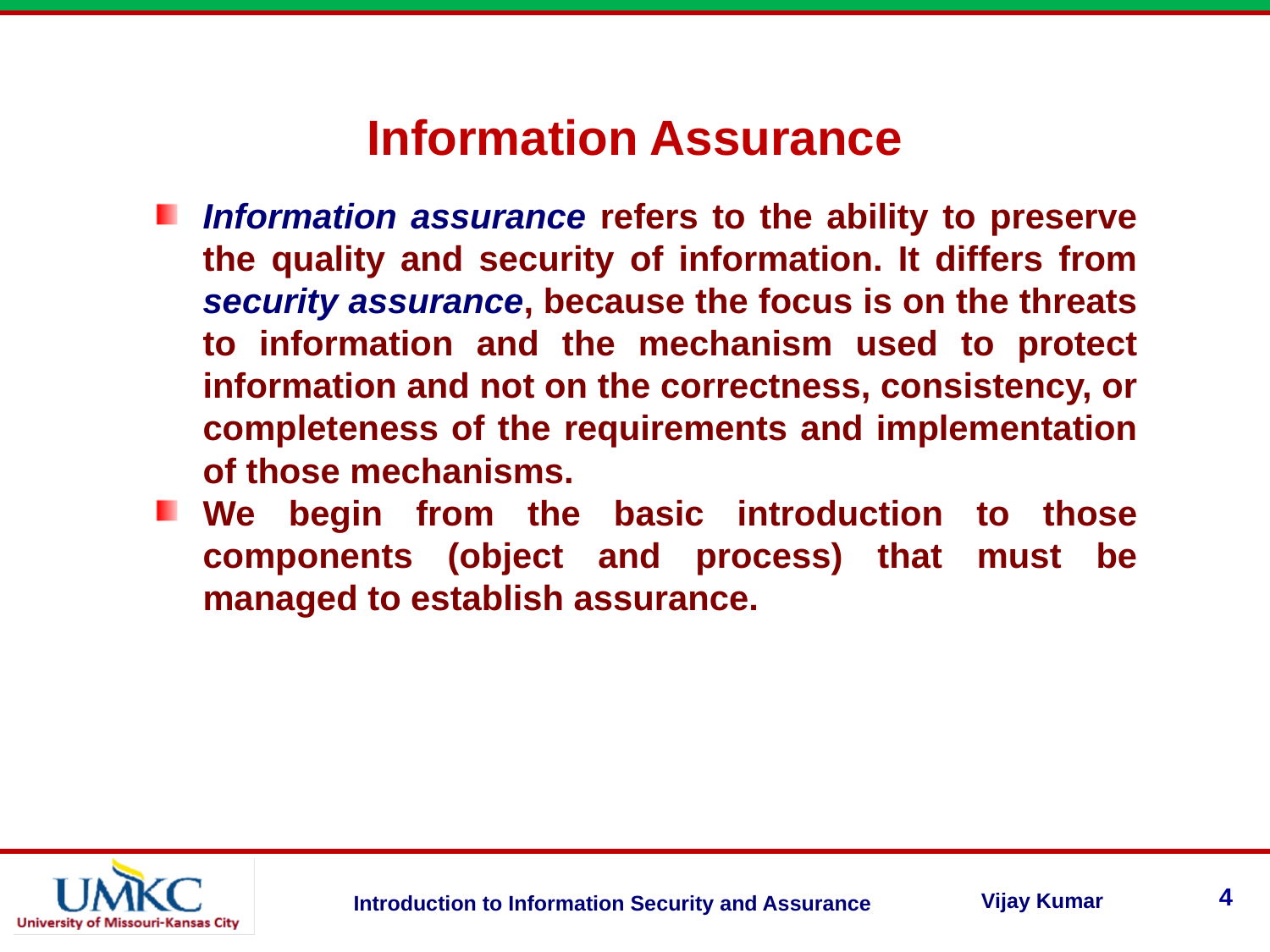

Information Assurance
Information assurance refers to the ability to preserve the quality and security of information. It differs from security assurance, because the focus is on the threats to information and the mechanism used to protect information and not on the correctness, consistency, or completeness of the requirements and implementation of those mechanisms.
We begin from the basic introduction to those components (object and process) that must be managed to establish assurance.
4